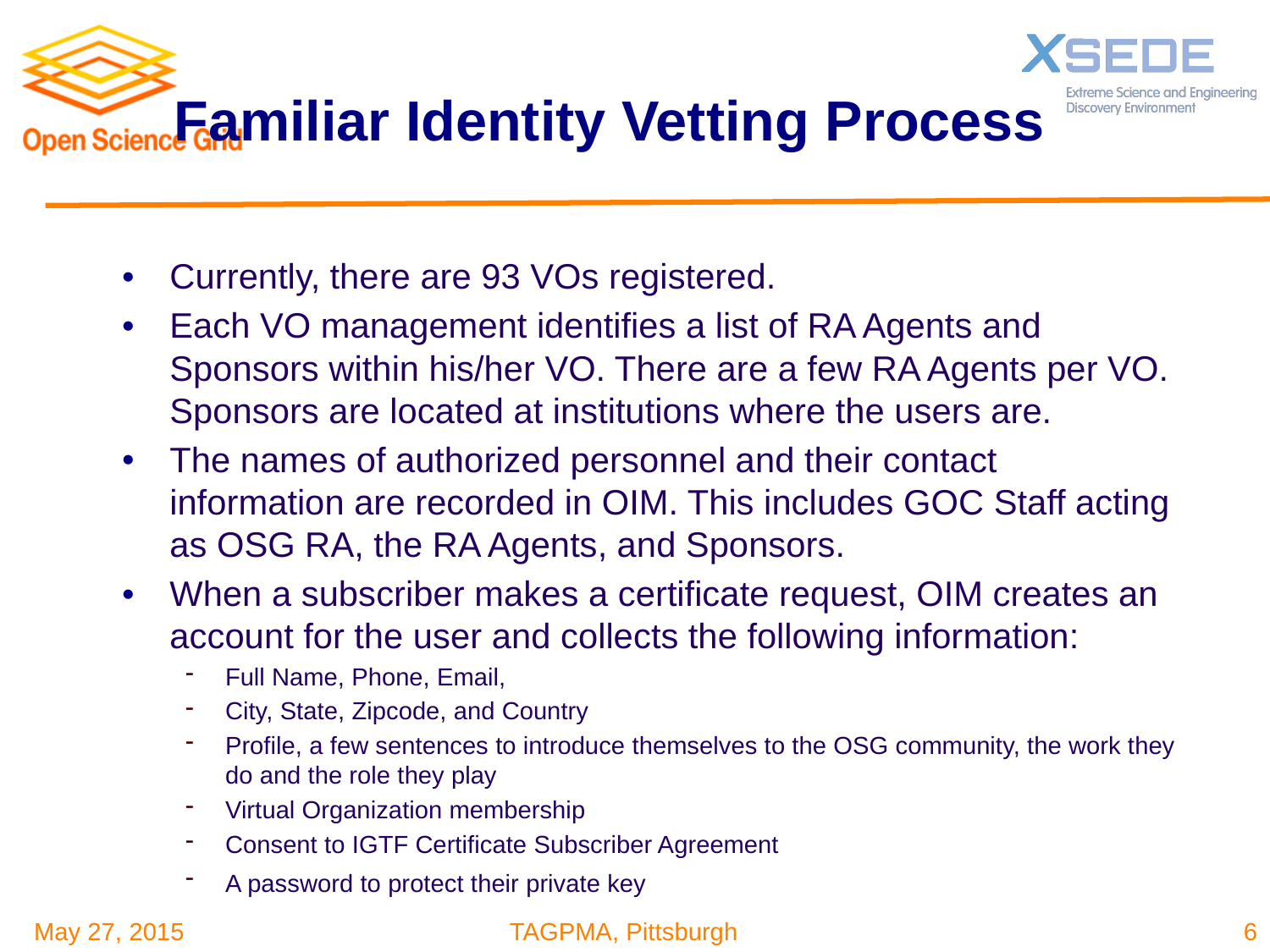

# Familiar Identity Vetting Process
Currently, there are 93 VOs registered.
Each VO management identifies a list of RA Agents and Sponsors within his/her VO. There are a few RA Agents per VO. Sponsors are located at institutions where the users are.
The names of authorized personnel and their contact information are recorded in OIM. This includes GOC Staff acting as OSG RA, the RA Agents, and Sponsors.
When a subscriber makes a certificate request, OIM creates an account for the user and collects the following information:
Full Name, Phone, Email,
City, State, Zipcode, and Country
Profile, a few sentences to introduce themselves to the OSG community, the work they do and the role they play
Virtual Organization membership
Consent to IGTF Certificate Subscriber Agreement
A password to protect their private key

6